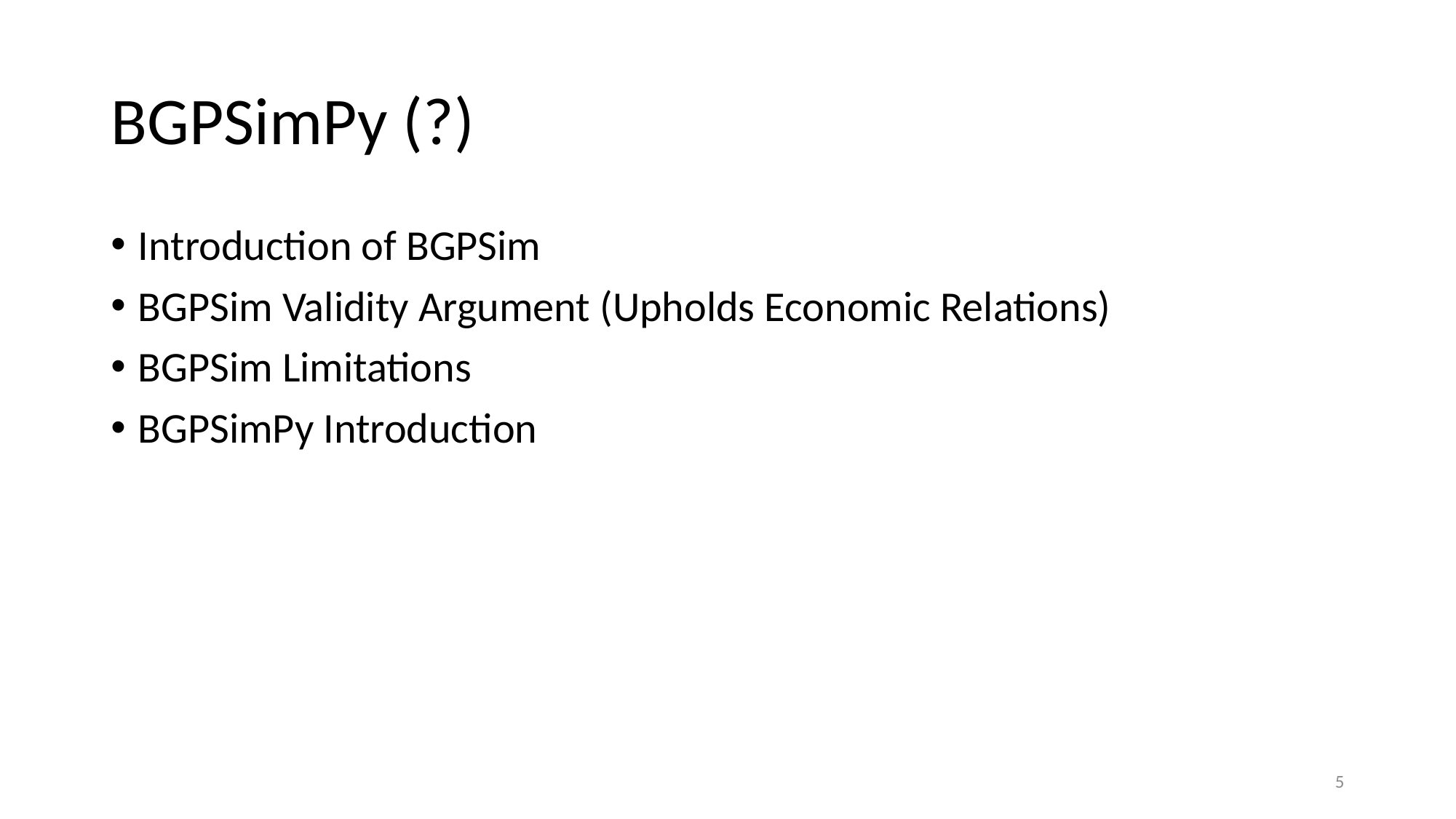

# BGPSimPy (?)
Introduction of BGPSim
BGPSim Validity Argument (Upholds Economic Relations)
BGPSim Limitations
BGPSimPy Introduction
5